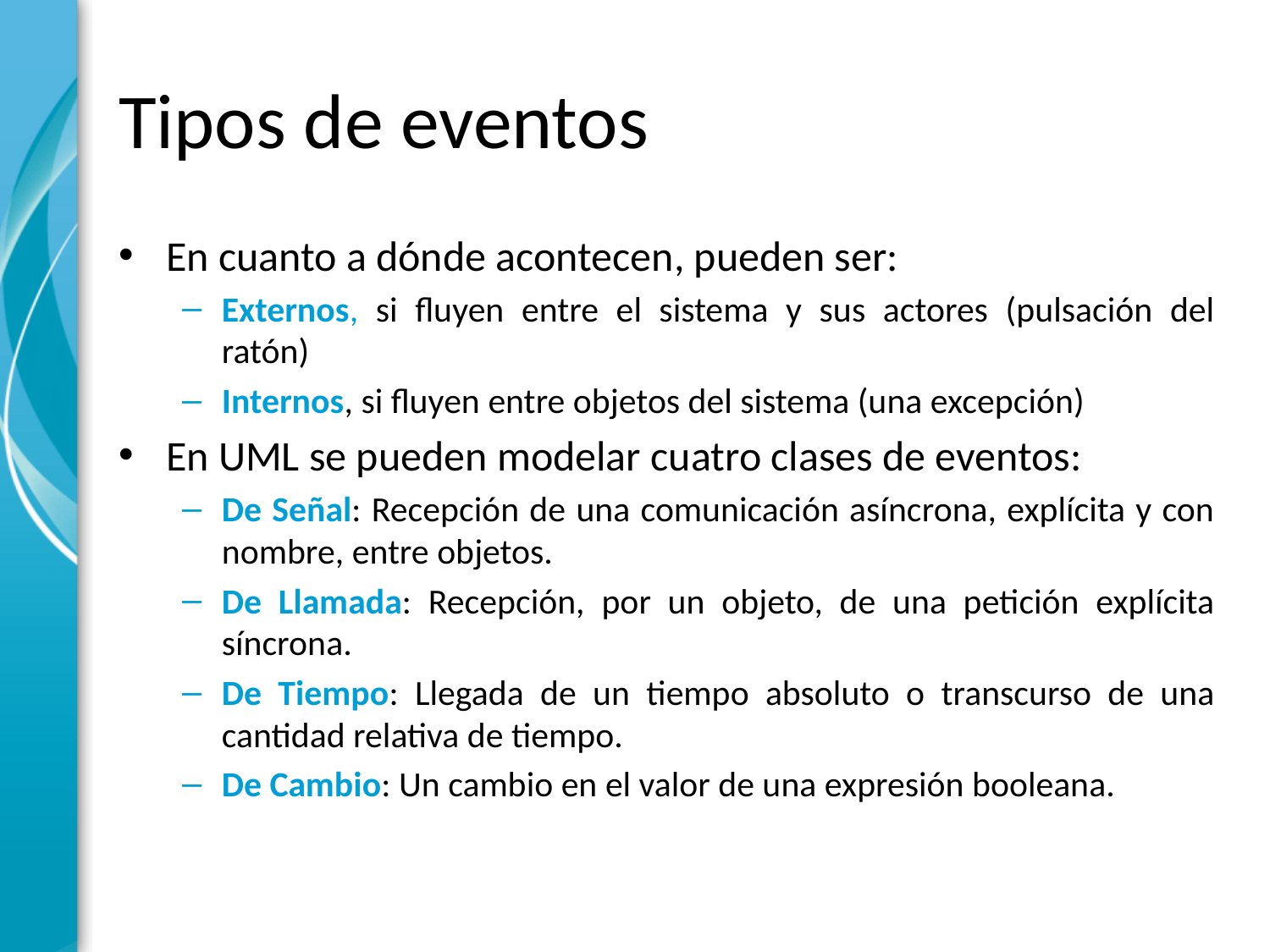

# Tipos de eventos
En cuanto a dónde acontecen, pueden ser:
Externos, si fluyen entre el sistema y sus actores (pulsación del ratón)
Internos, si fluyen entre objetos del sistema (una excepción)
En UML se pueden modelar cuatro clases de eventos:
De Señal: Recepción de una comunicación asíncrona, explícita y con nombre, entre objetos.
De Llamada: Recepción, por un objeto, de una petición explícita síncrona.
De Tiempo: Llegada de un tiempo absoluto o transcurso de una cantidad relativa de tiempo.
De Cambio: Un cambio en el valor de una expresión booleana.